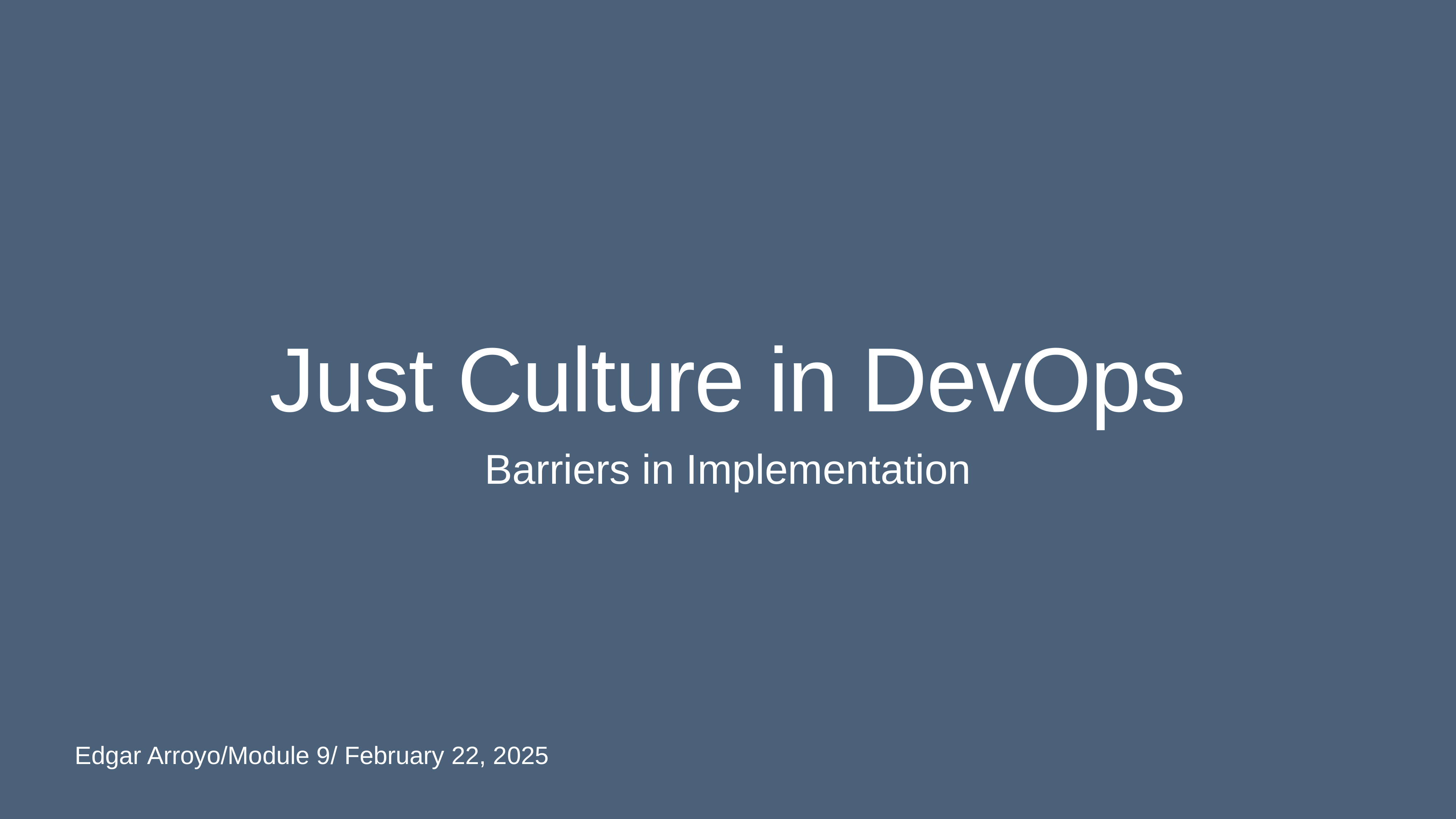

# Just Culture in DevOps
Barriers in Implementation
Edgar Arroyo/Module 9/ February 22, 2025